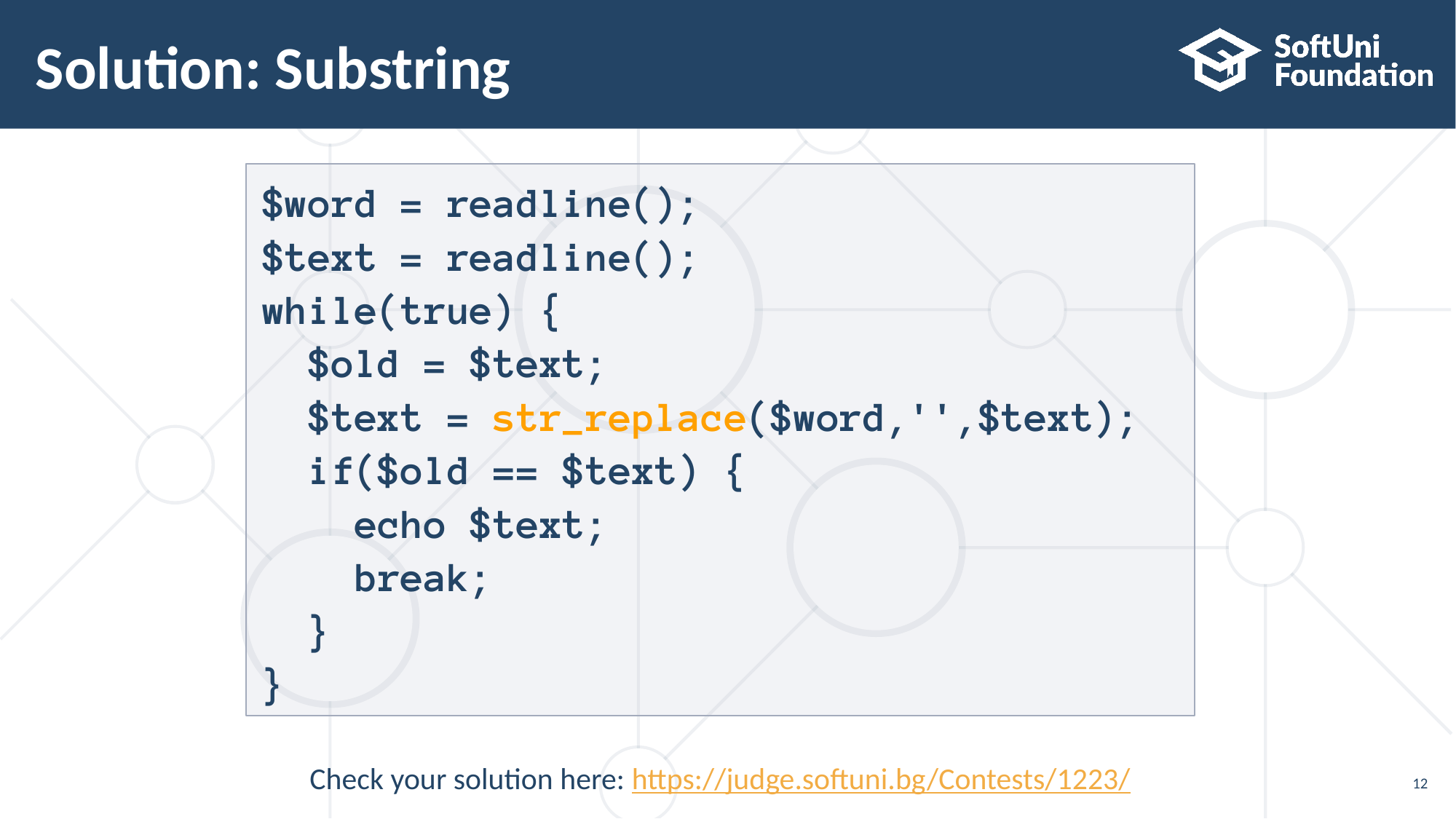

# Solution: Substring
$word = readline();
$text = readline();
while(true) {
  $old = $text;
  $text = str_replace($word,'',$text);
  if($old == $text) {
    echo $text;
    break;
  }
}
Check your solution here: https://judge.softuni.bg/Contests/1223/
12